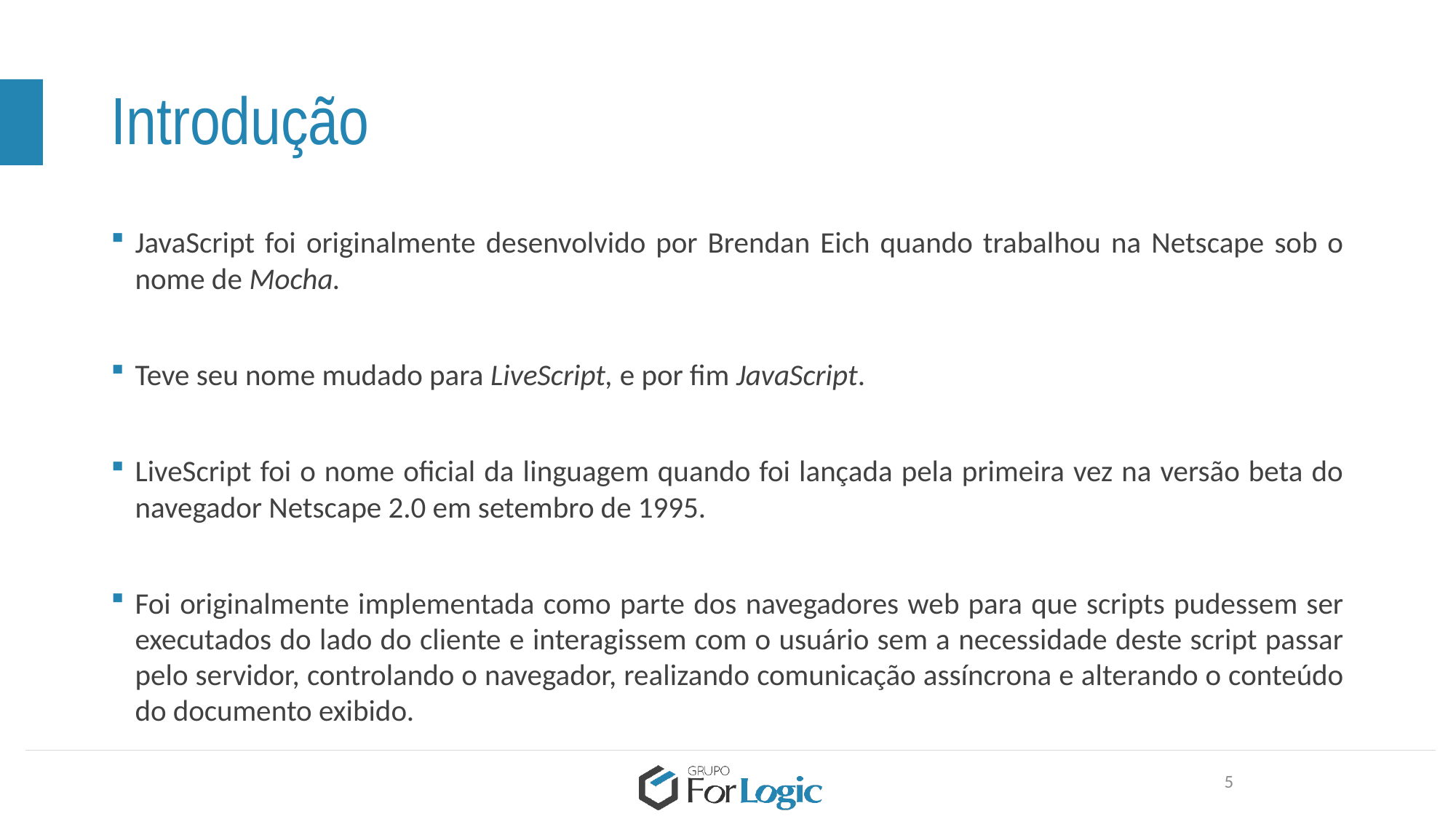

# Introdução
JavaScript foi originalmente desenvolvido por Brendan Eich quando trabalhou na Netscape sob o nome de Mocha.

Teve seu nome mudado para LiveScript, e por fim JavaScript.

LiveScript foi o nome oficial da linguagem quando foi lançada pela primeira vez na versão beta do navegador Netscape 2.0 em setembro de 1995.

Foi originalmente implementada como parte dos navegadores web para que scripts pudessem ser executados do lado do cliente e interagissem com o usuário sem a necessidade deste script passar pelo servidor, controlando o navegador, realizando comunicação assíncrona e alterando o conteúdo do documento exibido.

5